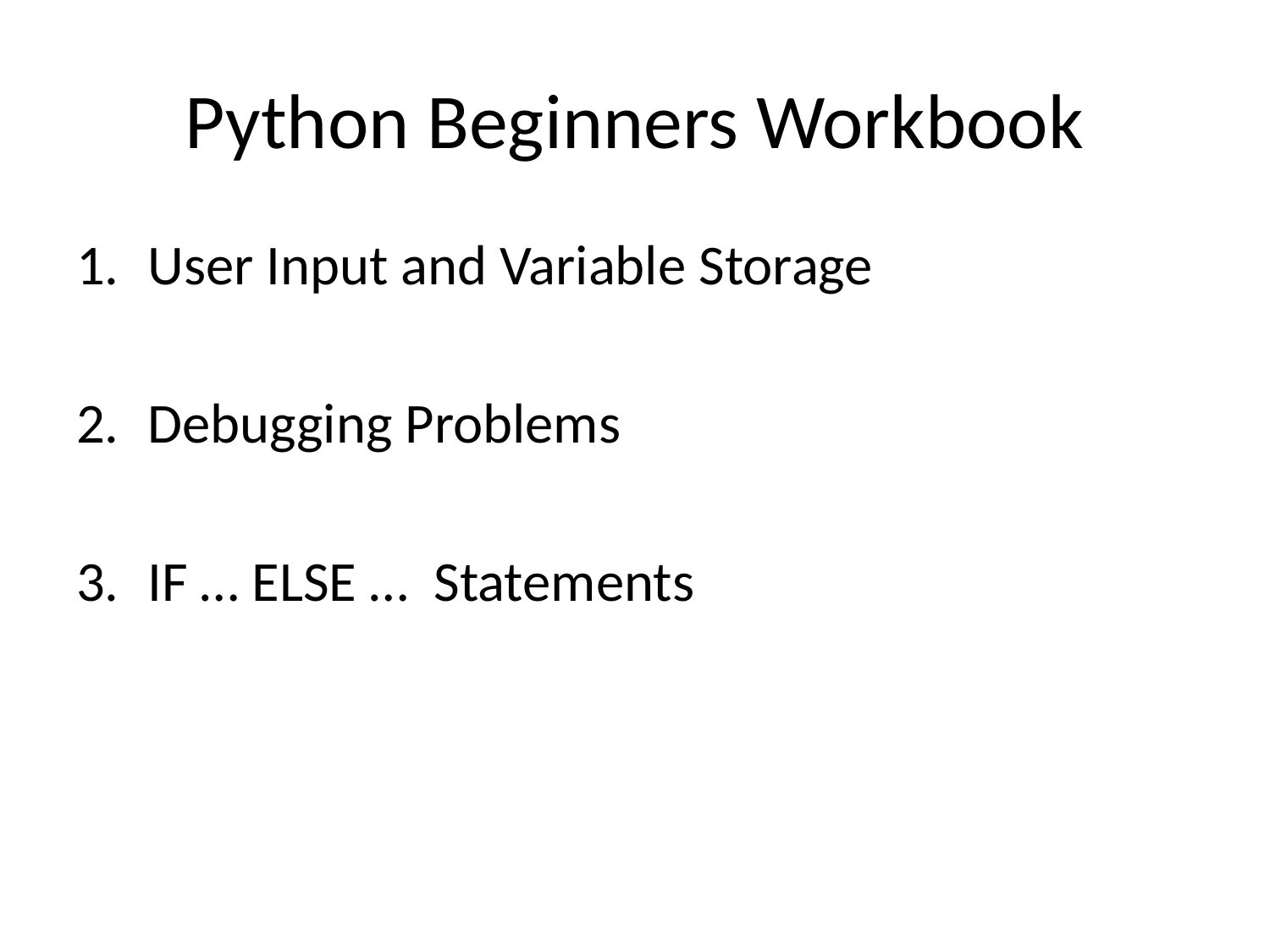

# Python Beginners Workbook
User Input and Variable Storage

Debugging Problems

IF … ELSE …  Statements